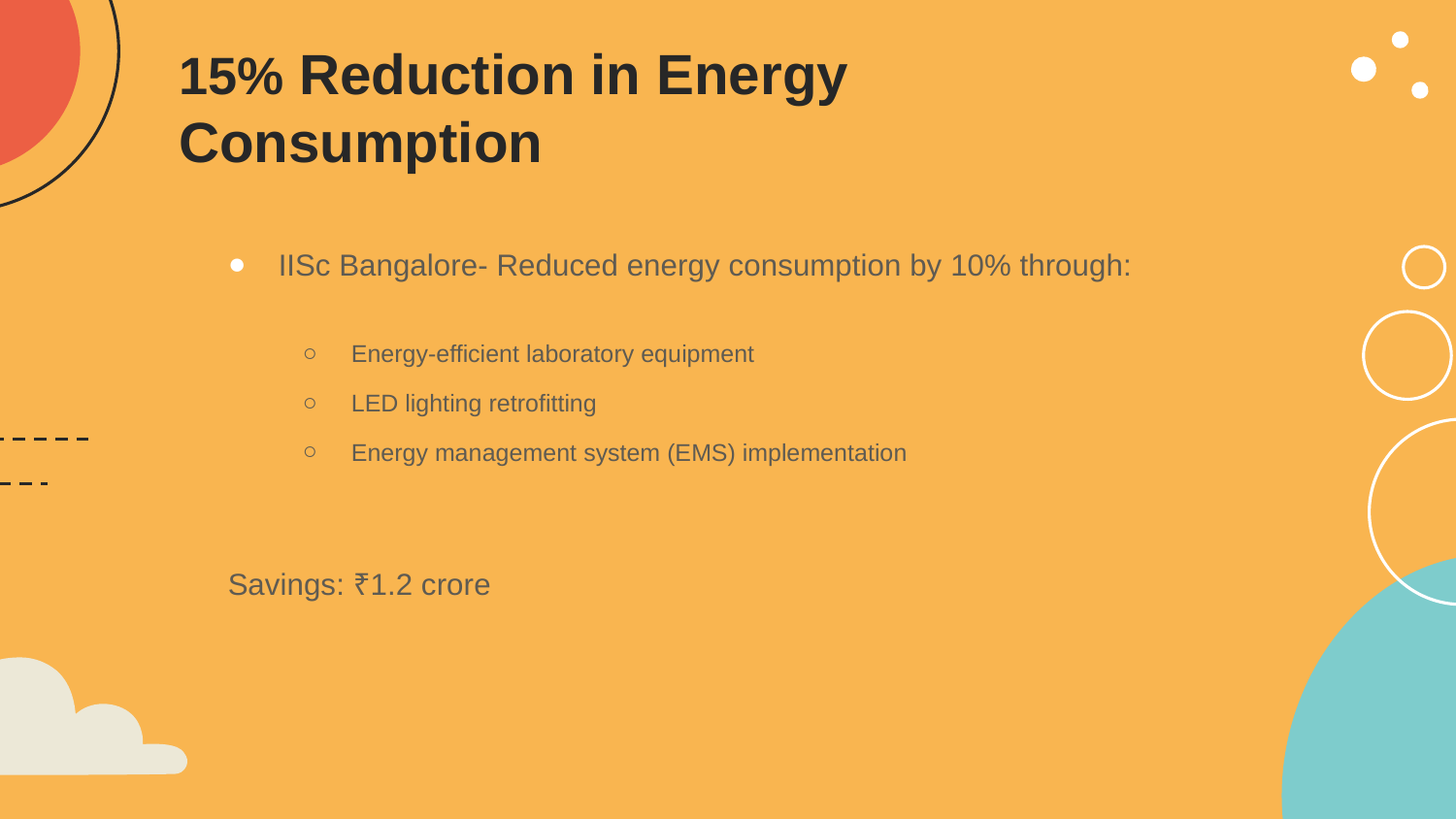

# 15% Reduction in Energy Consumption

IISc Bangalore- Reduced energy consumption by 10% through:

Energy-efficient laboratory equipment
LED lighting retrofitting
Energy management system (EMS) implementation

Savings: ₹1.2 crore